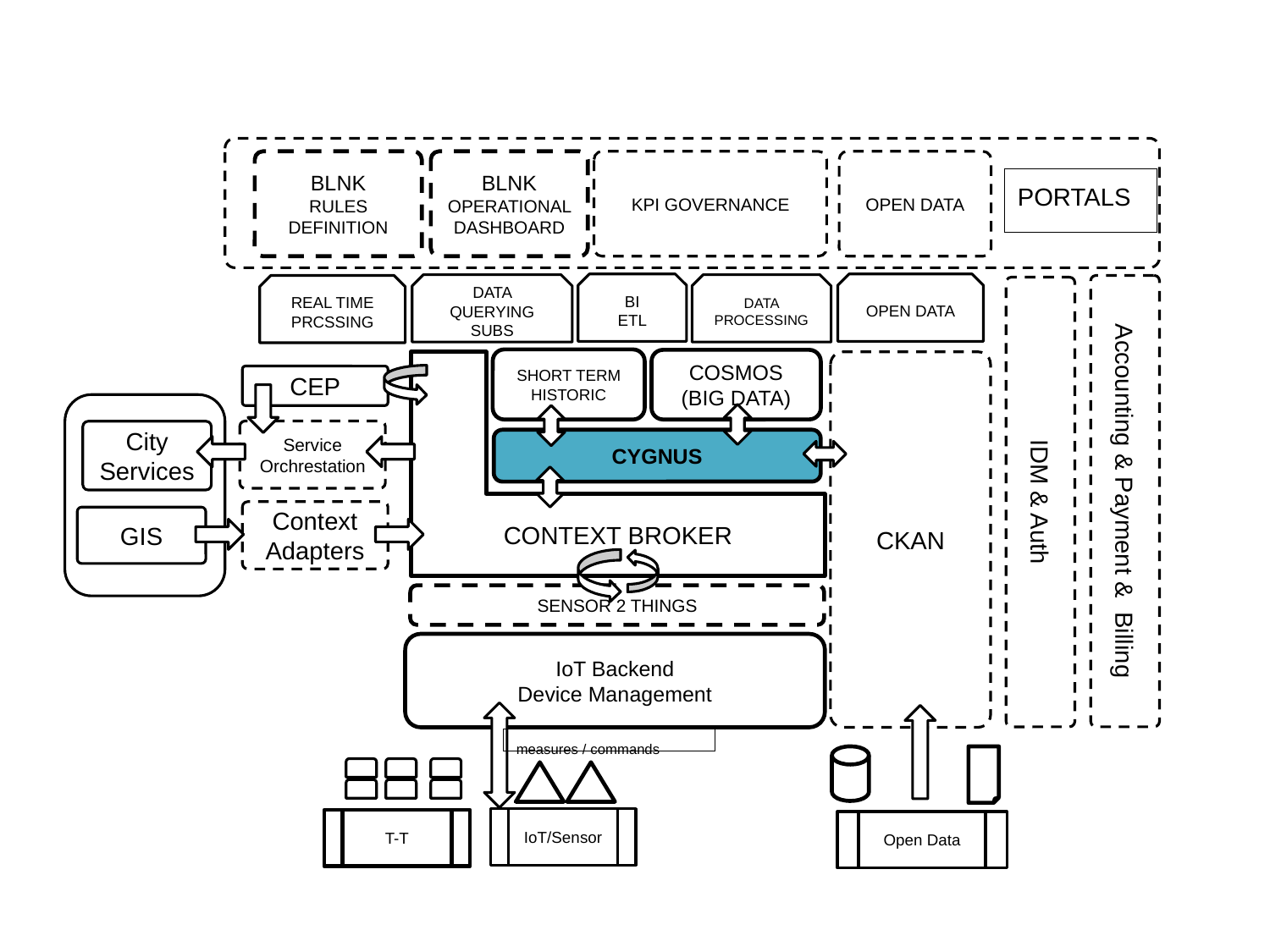

BLNK
RULES
DEFINITION
BLNK
OPERATIONAL DASHBOARD
KPI GOVERNANCE
OPEN DATA
PORTALS
BI
ETL
OPEN DATA
DATA QUERYING
SUBS
DATA PROCESSING
REAL TIME PRCSSING
SHORT TERM HISTORIC
COSMOS
(BIG DATA)
CONTEXT BROKER
CKAN

CEP

Service Orchrestation
City
Services

CYGNUS

Accounting & Payment &  Billing

IDM & Auth
Context
Adapters
GIS

SENSOR 2 THINGS
IoT Backend
Device Management

measures / commands

IoT/Sensor
T-T
Open Data